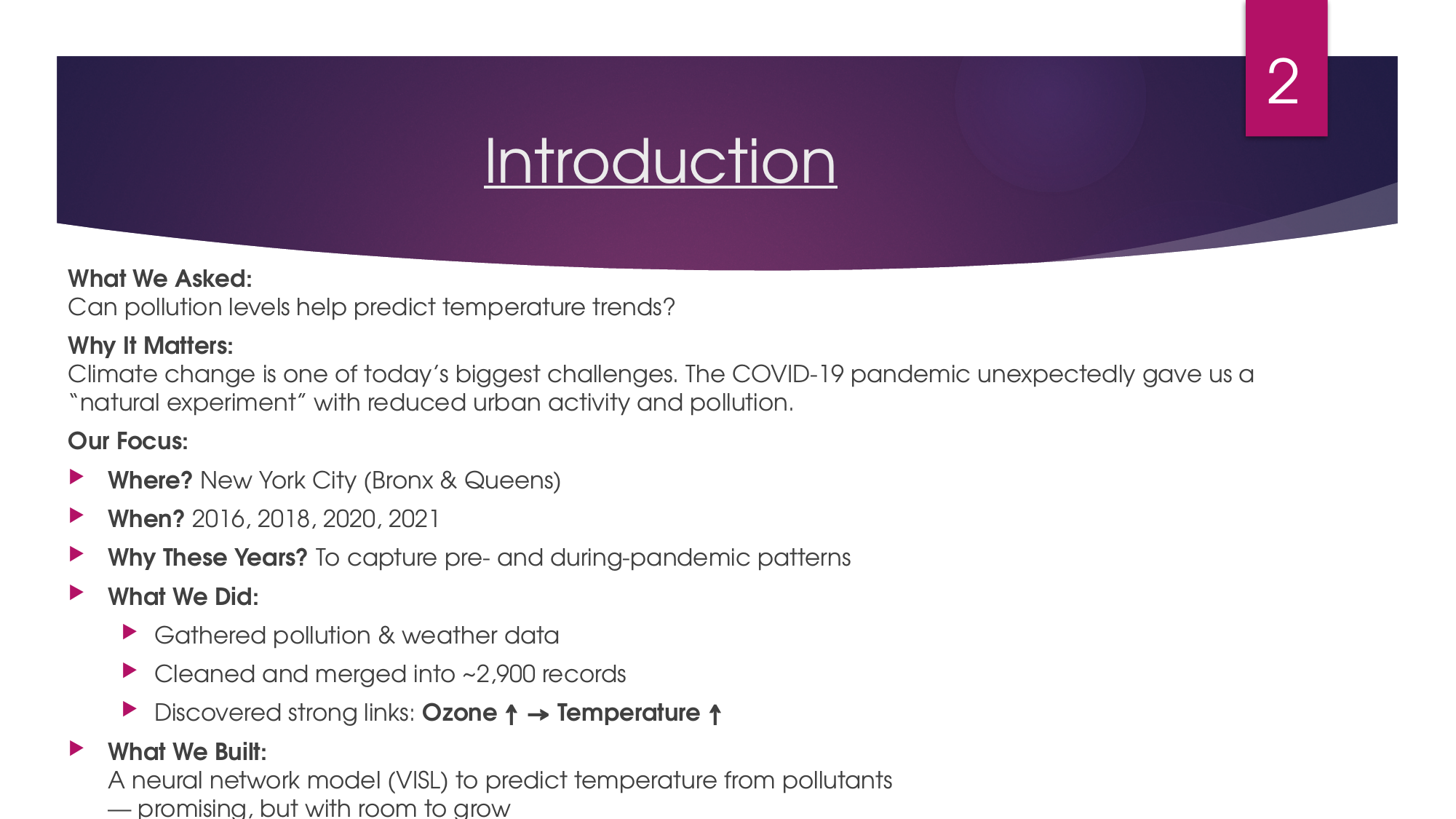

2
# Introduction
What We Asked:
Can pollution levels help predict temperature trends?
Why It Matters:
Climate change is one of today’s biggest challenges. The COVID-19 pandemic unexpectedly gave us a “natural experiment” with reduced urban activity and pollution.
Our Focus:
Where? New York City (Bronx & Queens)
When? 2016, 2018, 2020, 2021
Why These Years? To capture pre- and during-pandemic patterns
What We Did:
Gathered pollution & weather data
Cleaned and merged into ~2,900 records
Discovered strong links: Ozone ↑ → Temperature ↑
What We Built:
A neural network model (VISL) to predict temperature from pollutants
— promising, but with room to grow